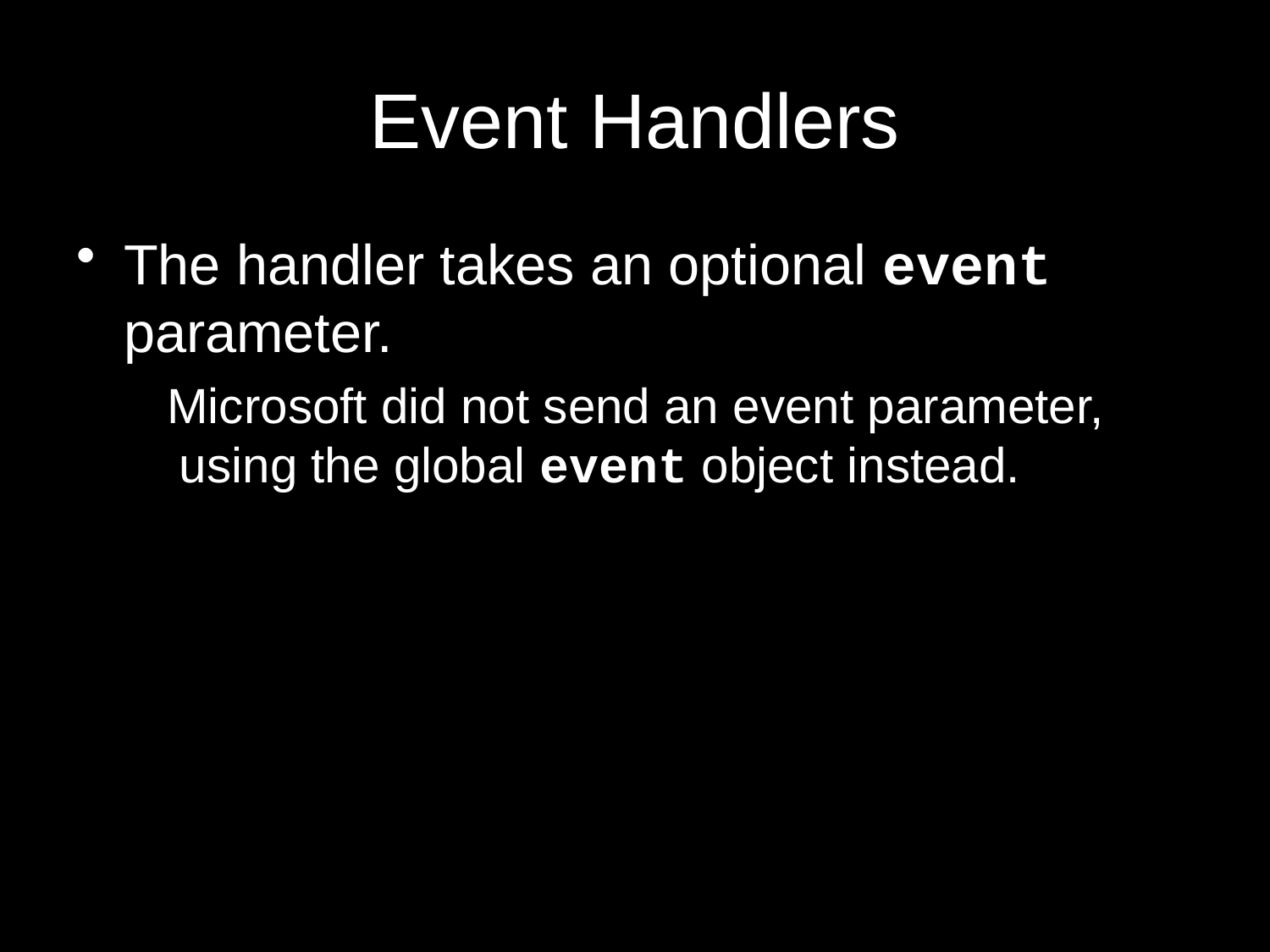

# Event Handlers
The handler takes an optional event parameter.
  Microsoft did not send an event parameter, using the global event object instead.